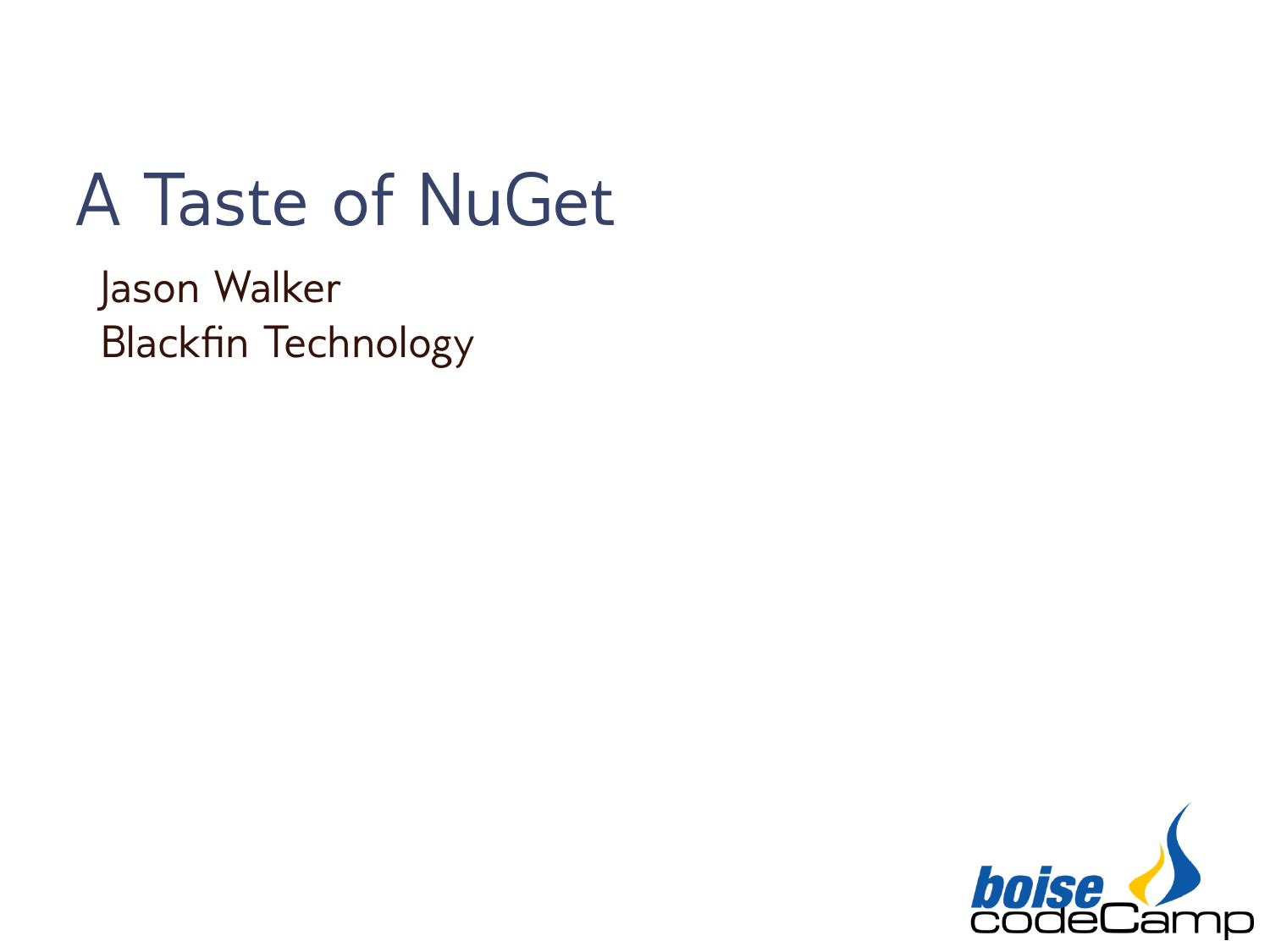

# A Taste of NuGet
Jason Walker
Blackfin Technology